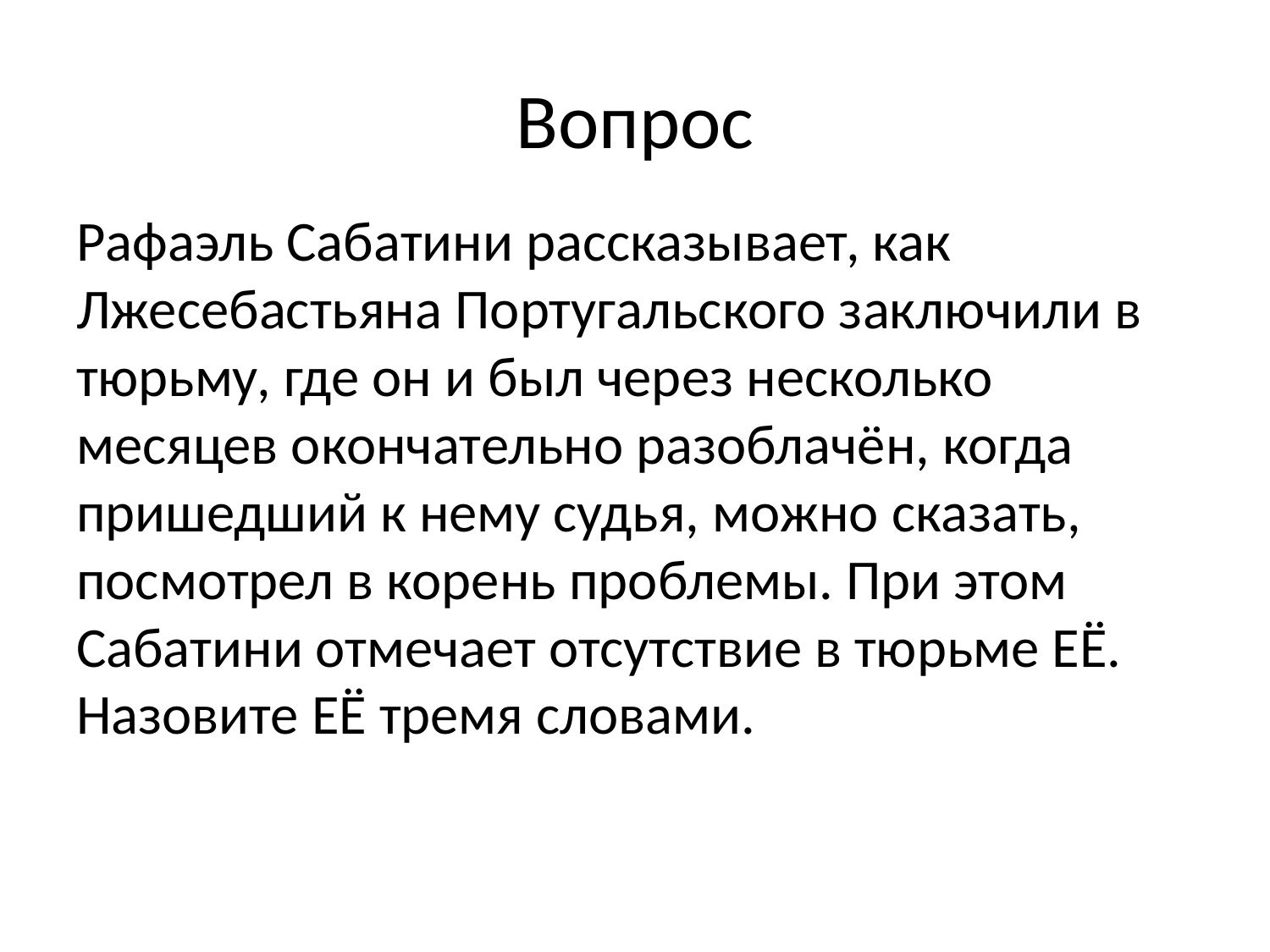

# Вопрос
Рафаэль Сабатини рассказывает, как Лжесебастьяна Португальского заключили в тюрьму, где он и был через несколько месяцев окончательно разоблачён, когда пришедший к нему судья, можно сказать, посмотрел в корень проблемы. При этом Сабатини отмечает отсутствие в тюрьме ЕЁ. Назовите ЕЁ тремя словами.